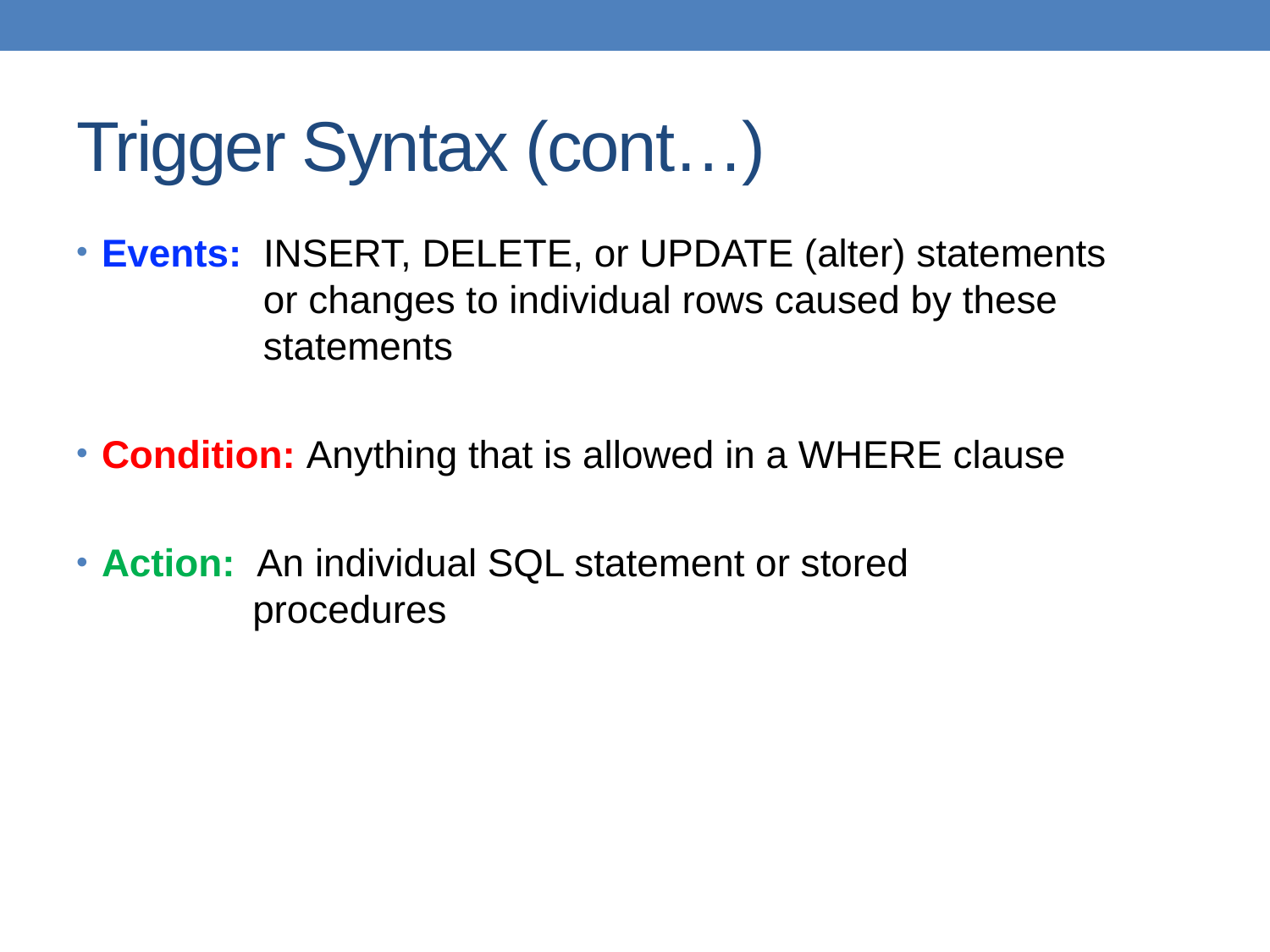

# Trigger Syntax (cont…)
Events:  INSERT, DELETE, or UPDATE (alter) statements
               or changes to individual rows caused by these
               statements

Condition: Anything that is allowed in a WHERE clause

Action:  An individual SQL statement or stored
              procedures